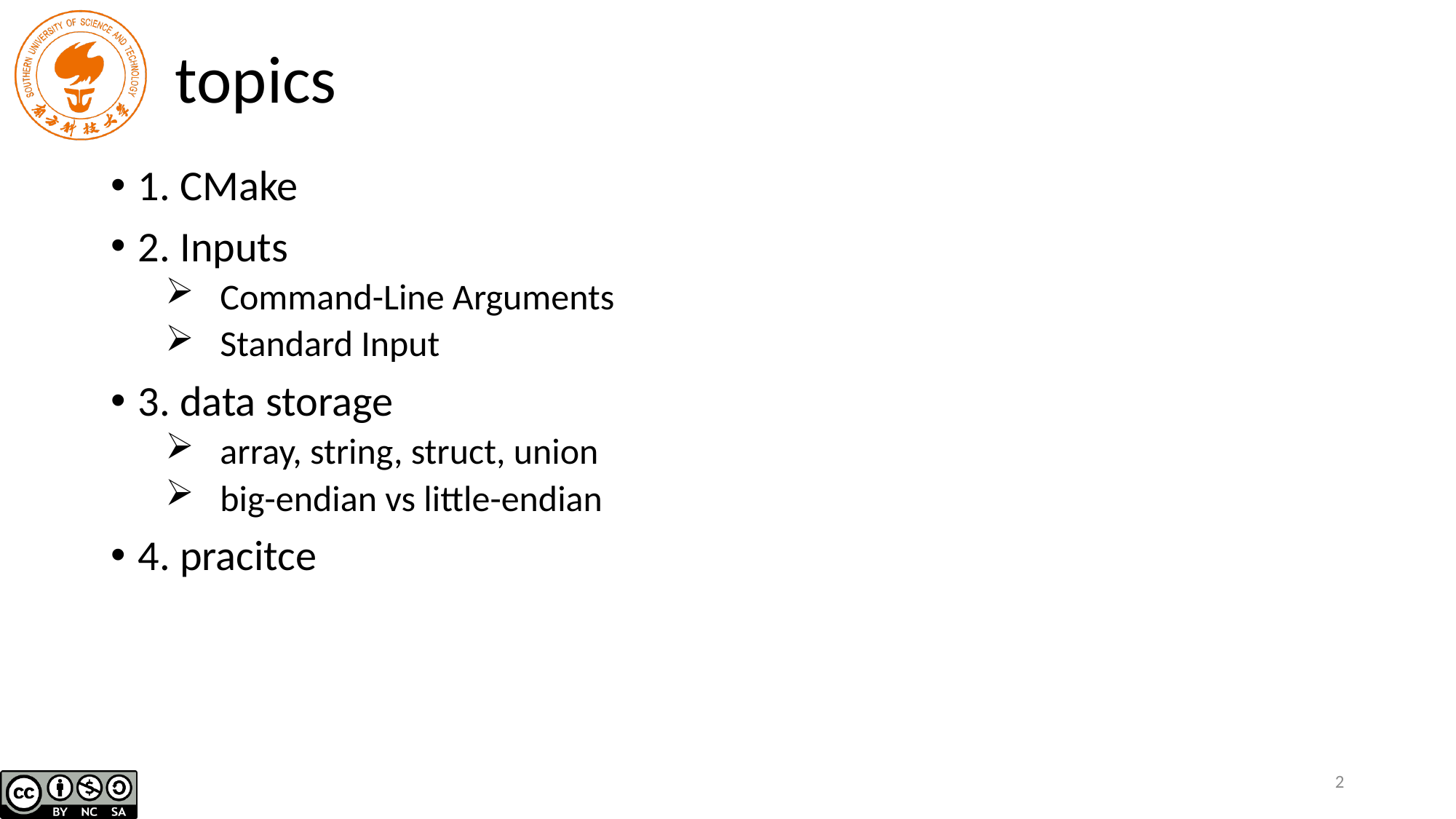

# topics
1. CMake
2. Inputs
Command-Line Arguments
Standard Input
3. data storage
array, string, struct, union
big-endian vs little-endian
4. pracitce

2